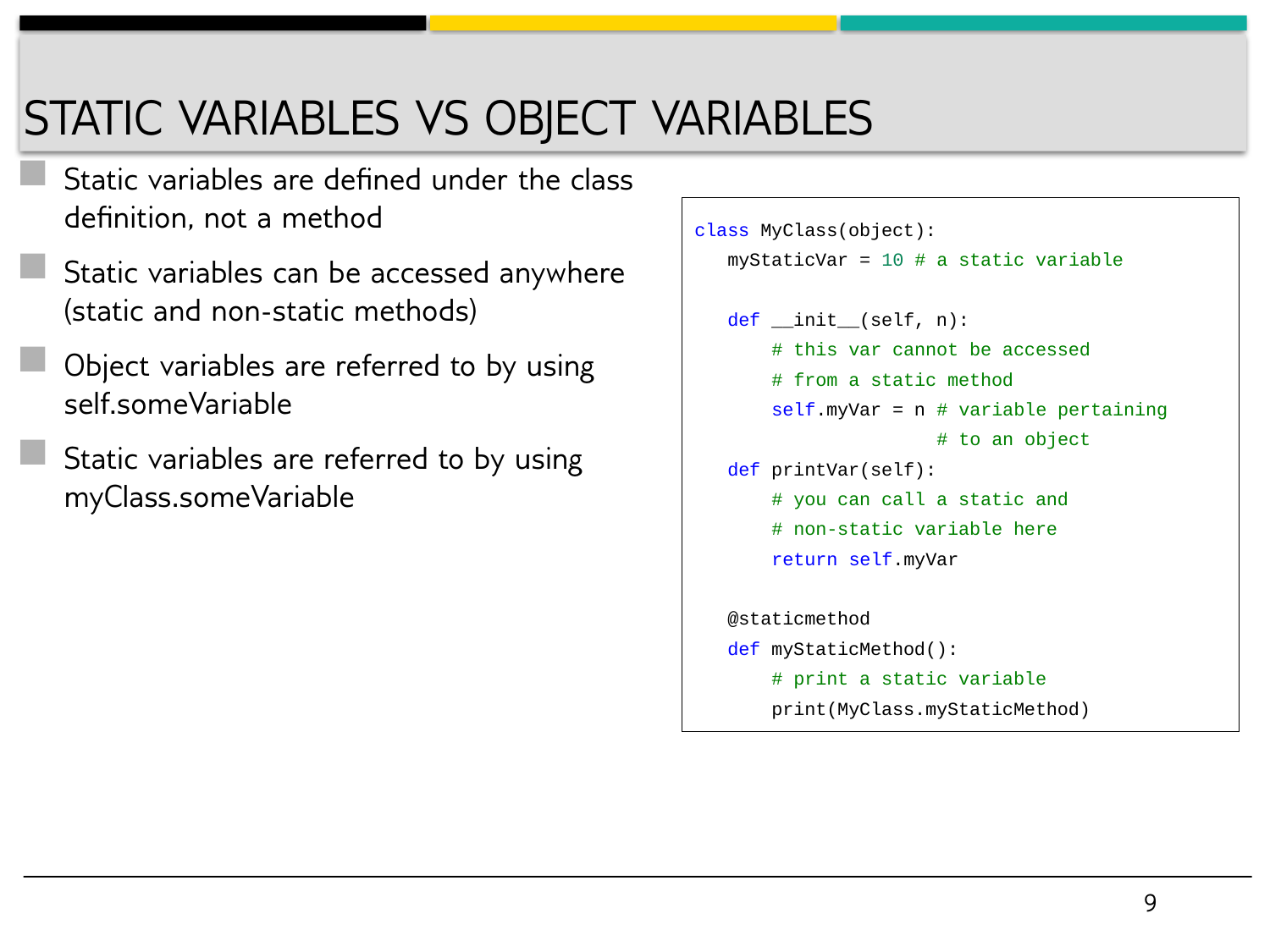

# Static Variables vs Object Variables
Static variables are defined under the class definition, not a method
Static variables can be accessed anywhere (static and non-static methods)
Object variables are referred to by using self.someVariable
Static variables are referred to by using myClass.someVariable
class MyClass(object):
   myStaticVar = 10 # a static variable

   def __init__(self, n):
       # this var cannot be accessed
       # from a static method
       self.myVar = n # variable pertaining
                      # to an object
   def printVar(self):
       # you can call a static and
       # non-static variable here
       return self.myVar

   @staticmethod
   def myStaticMethod():
       # print a static variable
       print(MyClass.myStaticMethod)
9